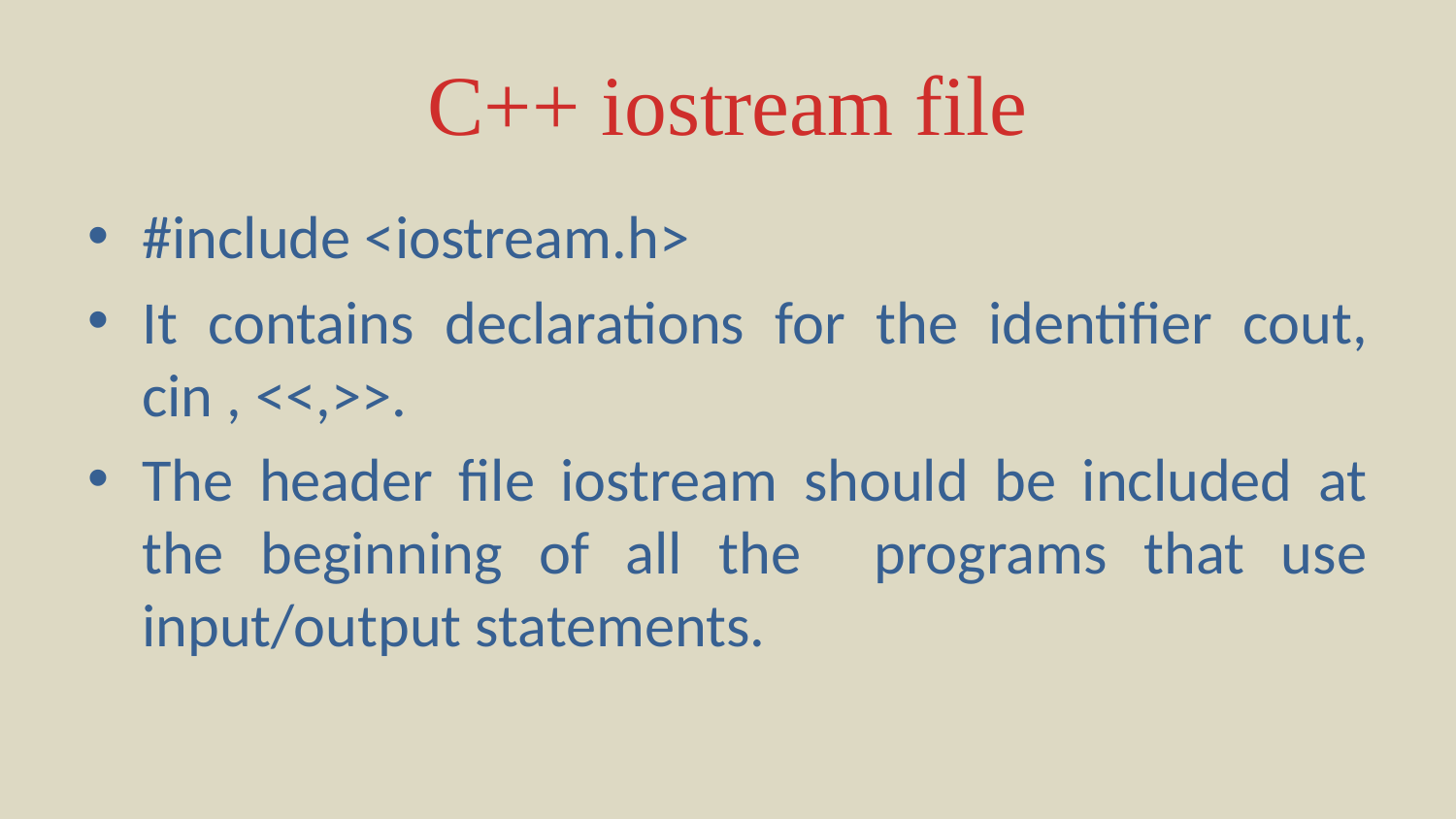

# C++ iostream file
#include <iostream.h>
It contains declarations for the identifier cout, cin , <<,>>.
The header file iostream should be included at the beginning of all the  programs that use input/output statements.